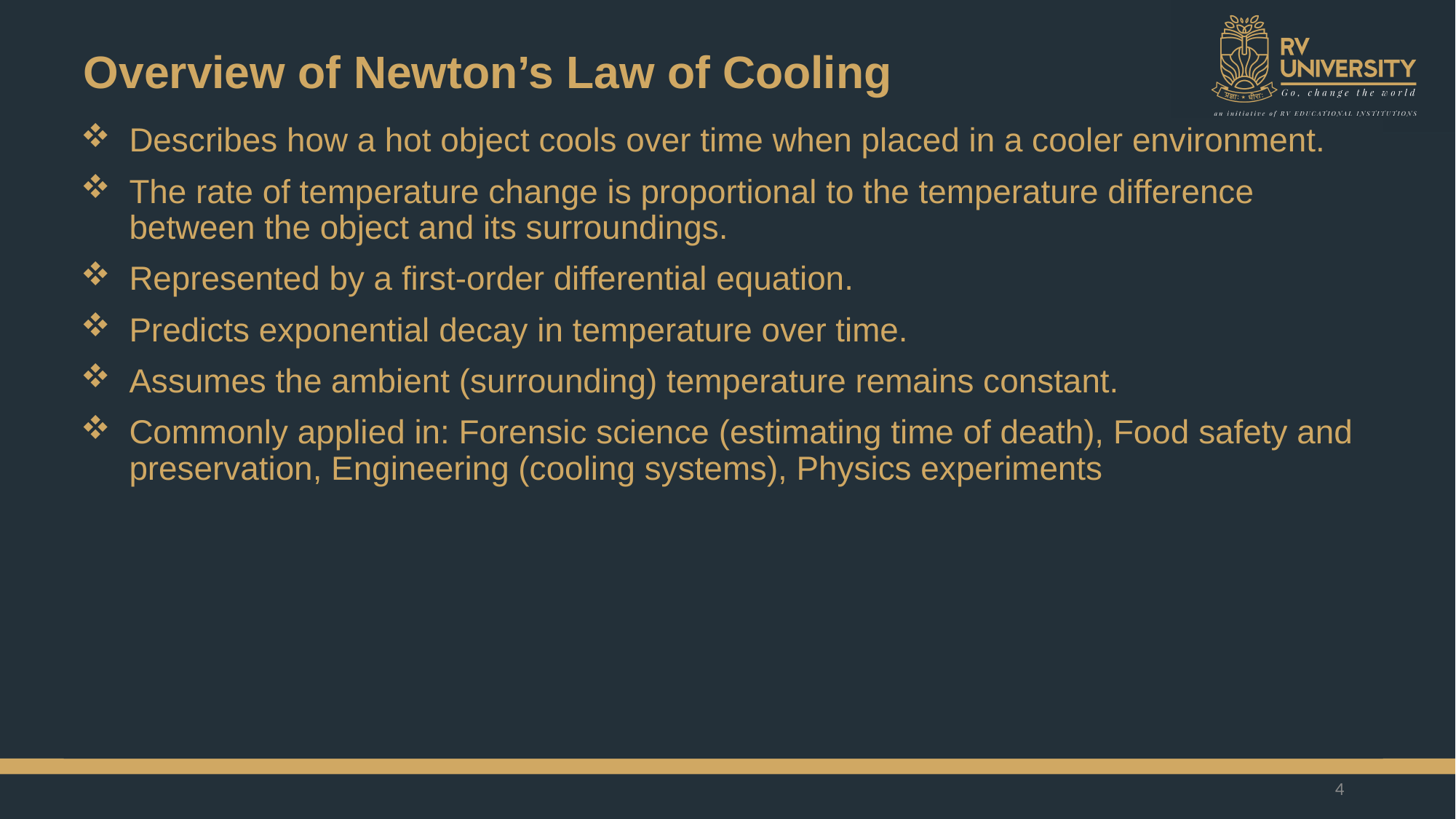

# Overview of Newton’s Law of Cooling
Describes how a hot object cools over time when placed in a cooler environment.
The rate of temperature change is proportional to the temperature difference between the object and its surroundings.
Represented by a first-order differential equation.
Predicts exponential decay in temperature over time.
Assumes the ambient (surrounding) temperature remains constant.
Commonly applied in: Forensic science (estimating time of death), Food safety and preservation, Engineering (cooling systems), Physics experiments
4